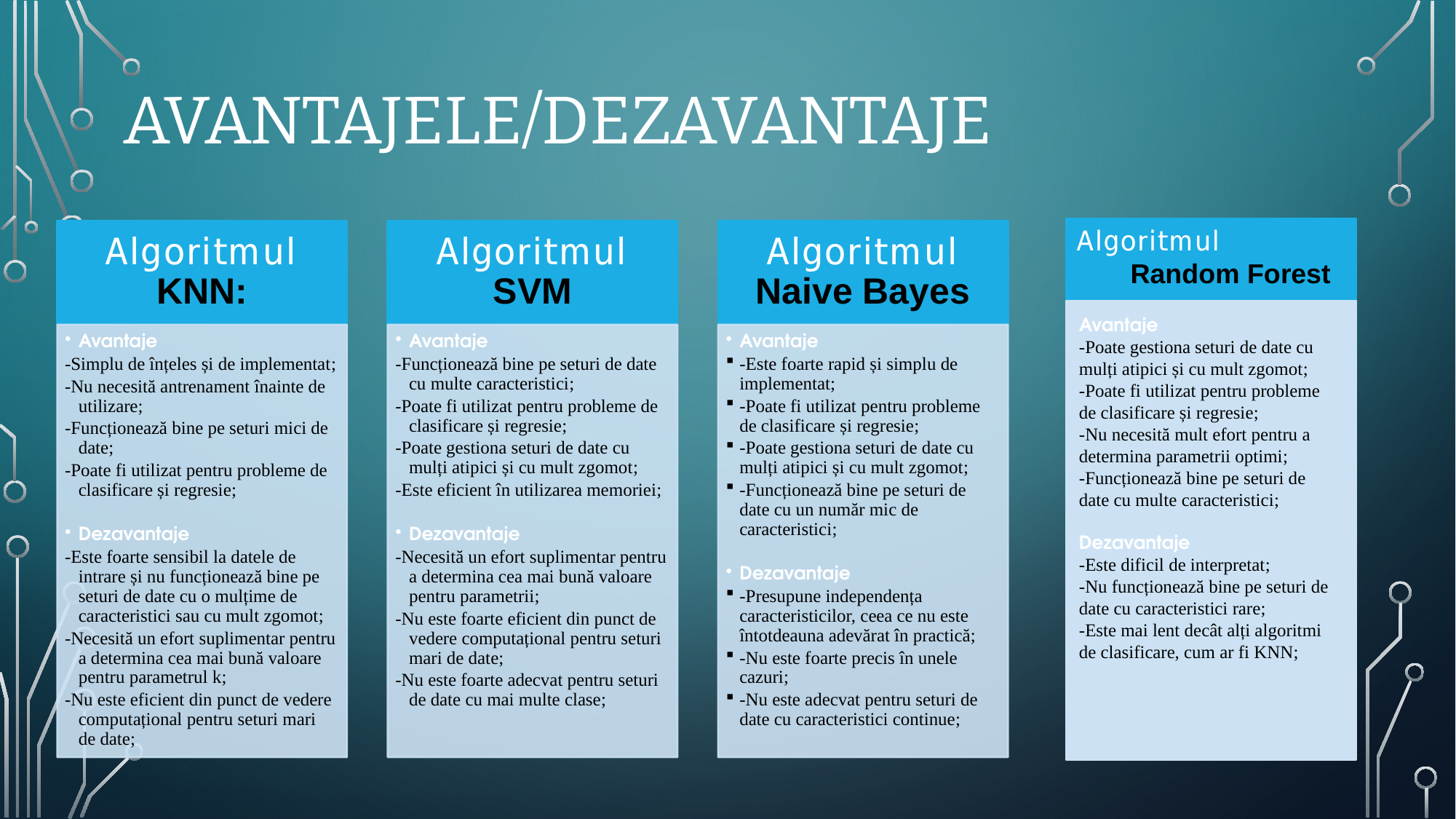

# Avantajele/Dezavantaje
Algoritmul KNN:
Avantaje
-Simplu de înțeles și de implementat;
-Nu necesită antrenament înainte de utilizare;
-Funcționează bine pe seturi mici de date;
-Poate fi utilizat pentru probleme de clasificare și regresie;

Dezavantaje
-Este foarte sensibil la datele de intrare și nu funcționează bine pe seturi de date cu o mulțime de caracteristici sau cu mult zgomot;
-Necesită un efort suplimentar pentru a determina cea mai bună valoare pentru parametrul k;
-Nu este eficient din punct de vedere computațional pentru seturi mari de date;
Algoritmul SVM
Avantaje
-Funcționează bine pe seturi de date cu multe caracteristici;
-Poate fi utilizat pentru probleme de clasificare și regresie;
-Poate gestiona seturi de date cu mulți atipici și cu mult zgomot;
-Este eficient în utilizarea memoriei;

Dezavantaje
-Necesită un efort suplimentar pentru a determina cea mai bună valoare pentru parametrii;
-Nu este foarte eficient din punct de vedere computațional pentru seturi mari de date;
-Nu este foarte adecvat pentru seturi de date cu mai multe clase;
Algoritmul Naive Bayes
Avantaje
-Este foarte rapid și simplu de implementat;
-Poate fi utilizat pentru probleme de clasificare și regresie;
-Poate gestiona seturi de date cu mulți atipici și cu mult zgomot;
-Funcționează bine pe seturi de date cu un număr mic de caracteristici;

Dezavantaje
-Presupune independența caracteristicilor, ceea ce nu este întotdeauna adevărat în practică;
-Nu este foarte precis în unele cazuri;
-Nu este adecvat pentru seturi de date cu caracteristici continue;
Algoritmul
       Random Forest

Avantaje
-Poate gestiona seturi de date cu mulți atipici și cu mult zgomot;
-Poate fi utilizat pentru probleme de clasificare și regresie;
-Nu necesită mult efort pentru a determina parametrii optimi;
-Funcționează bine pe seturi de date cu multe caracteristici;

Dezavantaje
-Este dificil de interpretat;
-Nu funcționează bine pe seturi de date cu caracteristici rare;
-Este mai lent decât alți algoritmi de clasificare, cum ar fi KNN;